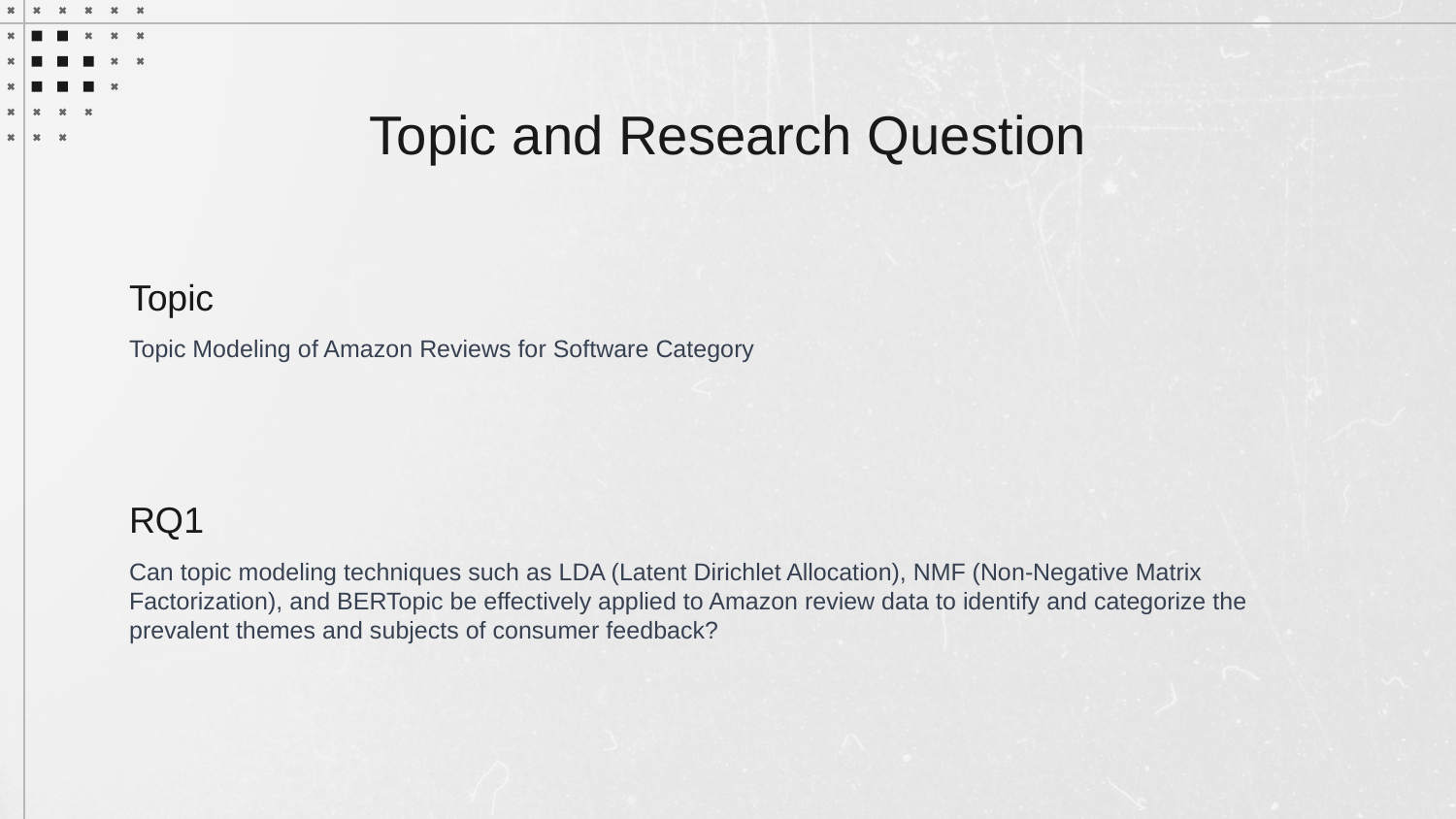

# Topic and Research Question
Topic
Topic Modeling of Amazon Reviews for Software Category
RQ1
Can topic modeling techniques such as LDA (Latent Dirichlet Allocation), NMF (Non-Negative Matrix Factorization), and BERTopic be effectively applied to Amazon review data to identify and categorize the prevalent themes and subjects of consumer feedback?